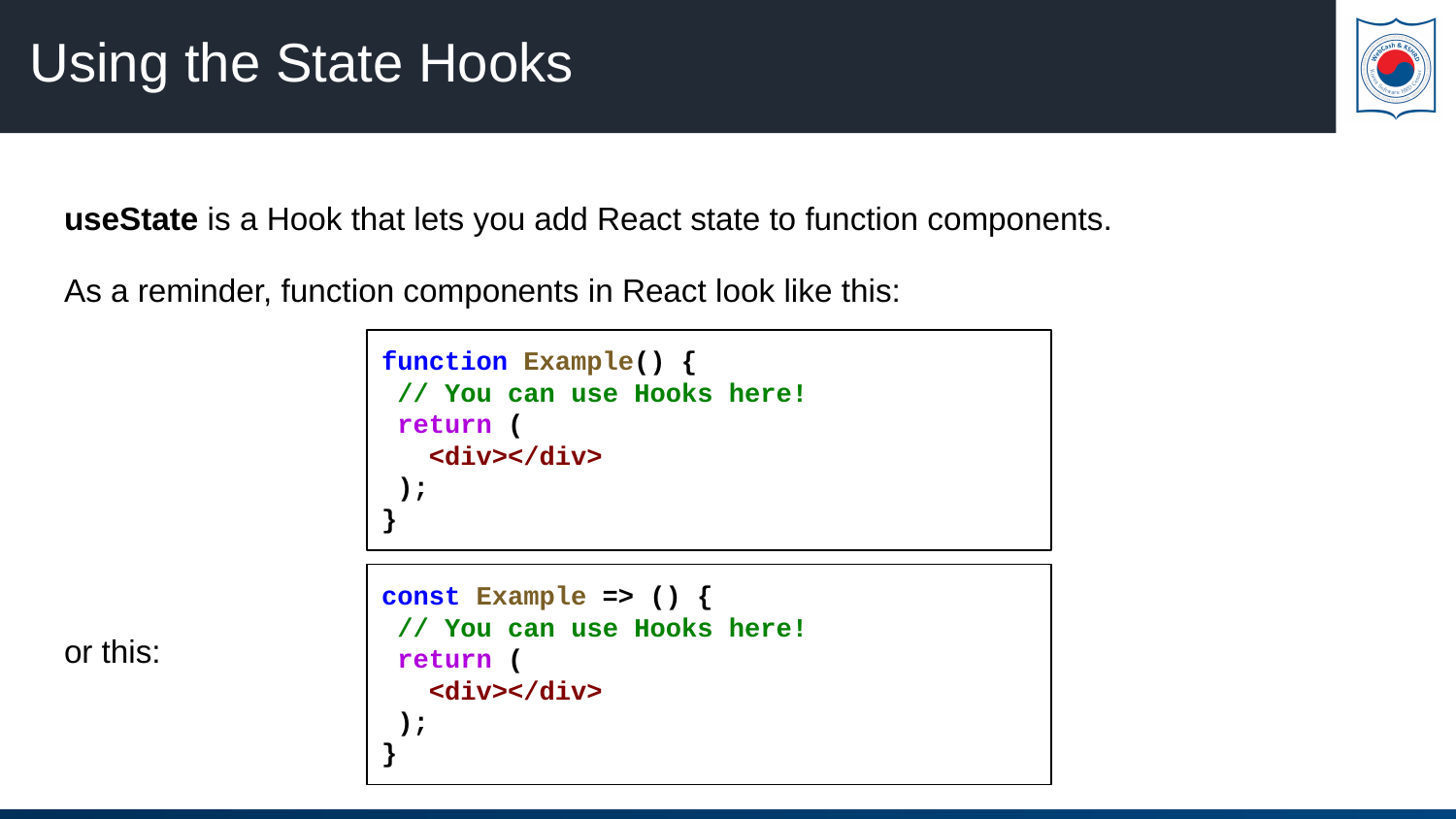

# Using the State Hooks
useState is a Hook that lets you add React state to function components.
As a reminder, function components in React look like this:

or this:
function Example() {
 // You can use Hooks here!
 return (
   <div></div>
 );
}
const Example => () {
 // You can use Hooks here!
 return (
   <div></div>
 );
}